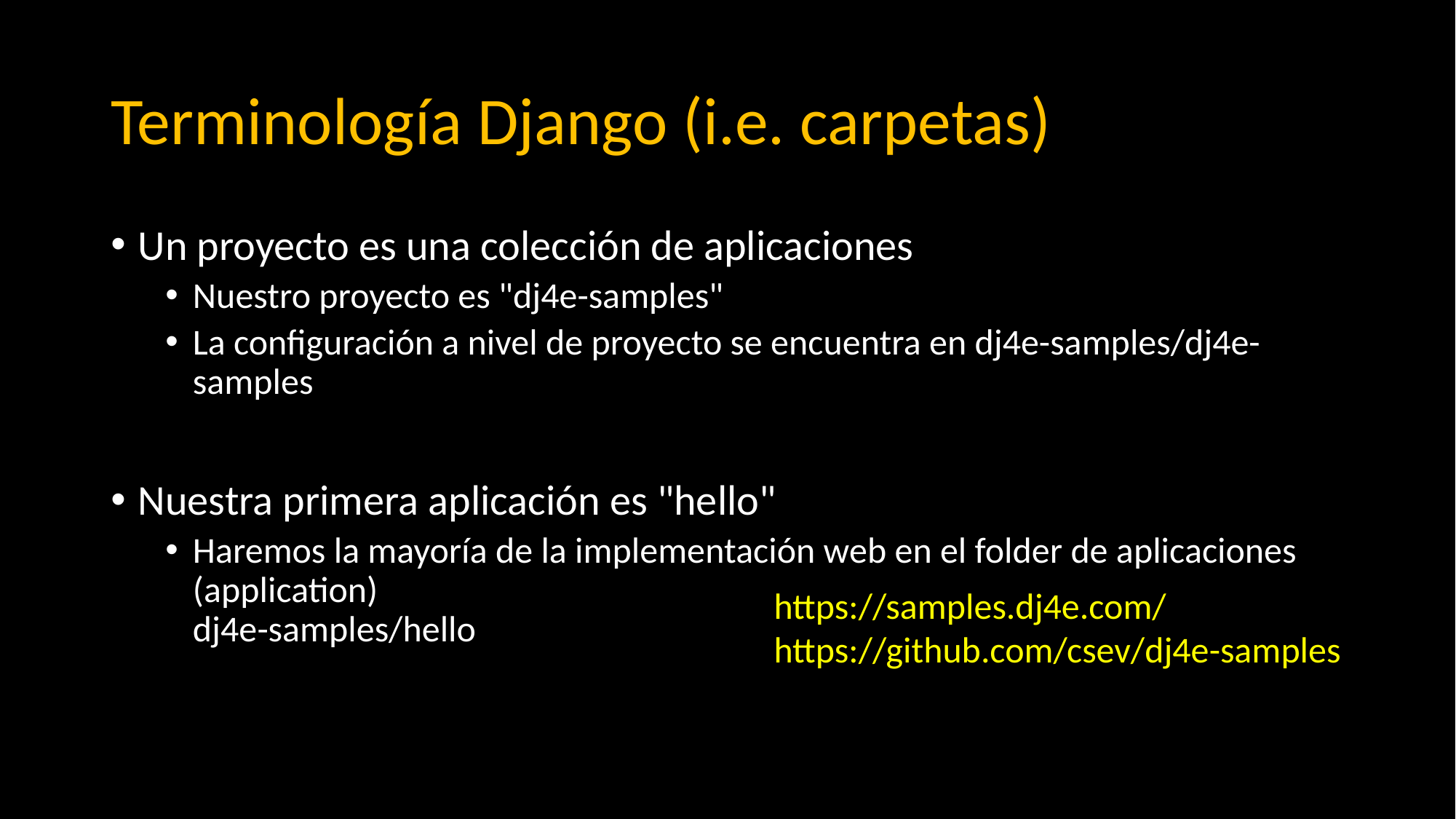

# Terminología Django (i.e. carpetas)
Un proyecto es una colección de aplicaciones
Nuestro proyecto es "dj4e-samples"
La configuración a nivel de proyecto se encuentra en dj4e-samples/dj4e-samples

Nuestra primera aplicación es "hello"
Haremos la mayoría de la implementación web en el folder de aplicaciones (application)
dj4e-samples/hello

https://samples.dj4e.com/
https://github.com/csev/dj4e-samples